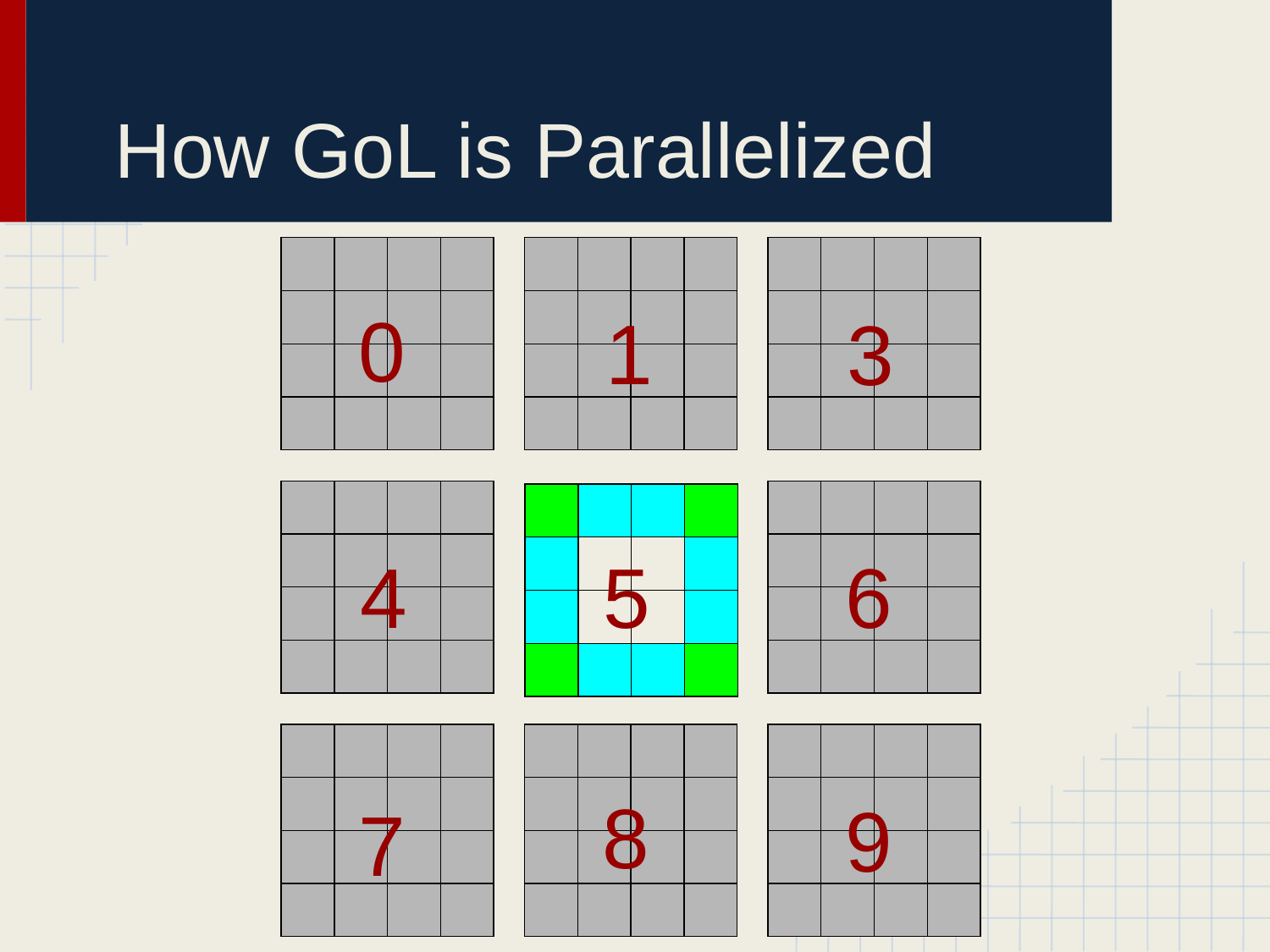

# How GoL is Parallelized
|  |  |  |  |
| --- | --- | --- | --- |
|  |  |  |  |
|  |  |  |  |
|  |  |  |  |
|  |  |  |  |
| --- | --- | --- | --- |
|  |  |  |  |
|  |  |  |  |
|  |  |  |  |
|  |  |  |  |
| --- | --- | --- | --- |
|  |  |  |  |
|  |  |  |  |
|  |  |  |  |
0
1
3
|  |  |  |  |
| --- | --- | --- | --- |
|  |  |  |  |
|  |  |  |  |
|  |  |  |  |
|  |  |  |  |
| --- | --- | --- | --- |
|  |  |  |  |
|  |  |  |  |
|  |  |  |  |
|  |  |  |  |
| --- | --- | --- | --- |
|  |  |  |  |
|  |  |  |  |
|  |  |  |  |
4
5
6
|  |  |  |  |
| --- | --- | --- | --- |
|  |  |  |  |
|  |  |  |  |
|  |  |  |  |
|  |  |  |  |
| --- | --- | --- | --- |
|  |  |  |  |
|  |  |  |  |
|  |  |  |  |
|  |  |  |  |
| --- | --- | --- | --- |
|  |  |  |  |
|  |  |  |  |
|  |  |  |  |
8
9
7